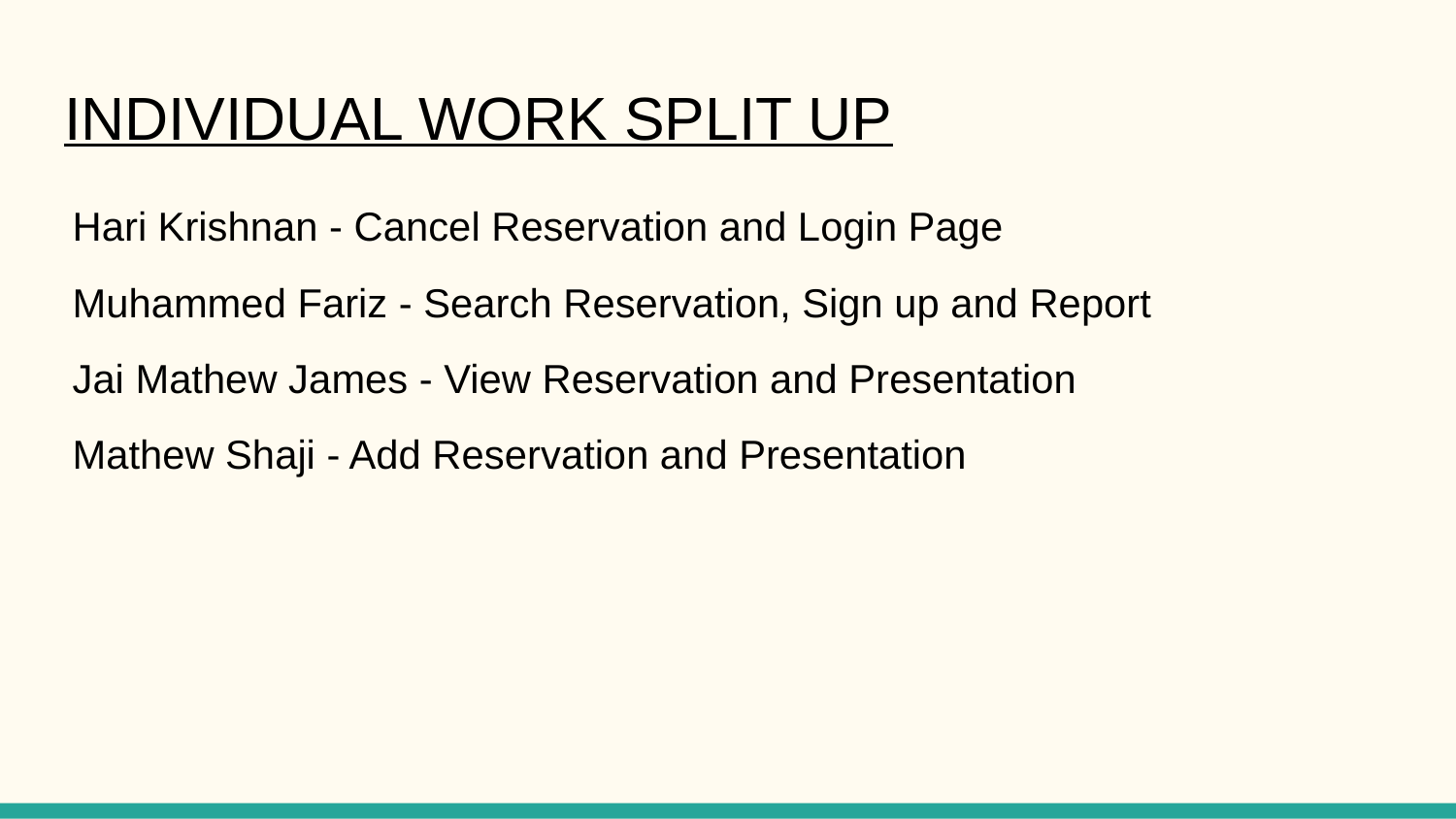

# INDIVIDUAL WORK SPLIT UP
Hari Krishnan - Cancel Reservation and Login Page
Muhammed Fariz - Search Reservation, Sign up and Report
Jai Mathew James - View Reservation and Presentation
Mathew Shaji - Add Reservation and Presentation